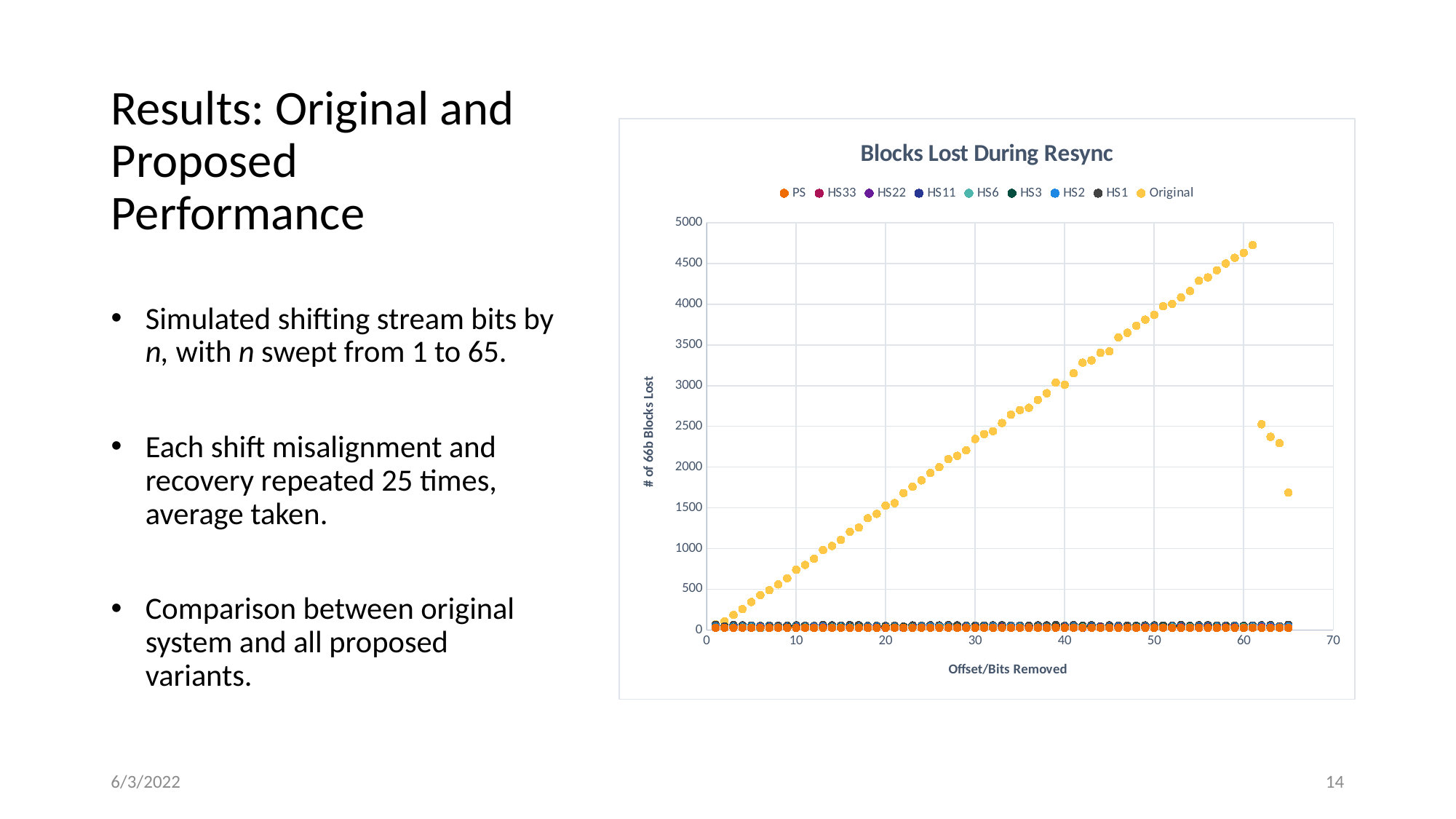

# Results: Original and Proposed Performance

### Chart: Blocks Lost During Resync

| Category | PS | HS33 | HS22 | HS11 | HS6 | HS3 | HS2 | HS1 | Original |
|---|---|---|---|---|---|---|---|---|---|
Simulated shifting stream bits by n, with n swept from 1 to 65.

Each shift misalignment and recovery repeated 25 times, average taken.

Comparison between original system and all proposed variants.
6/3/2022
14